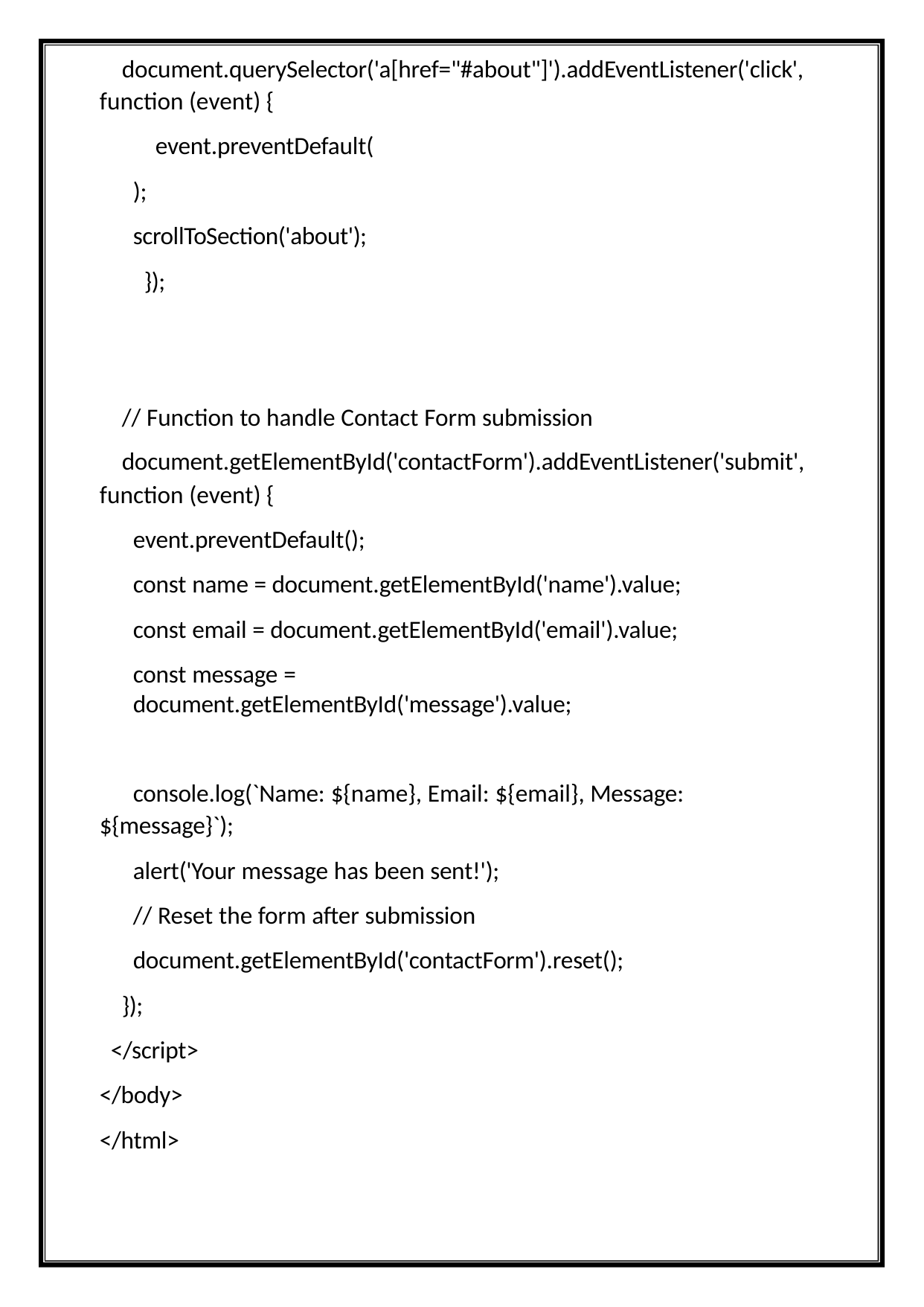

document.querySelector('a[href="#about"]').addEventListener('click', function (event) {
event.preventDefault(); scrollToSection('about');
});
// Function to handle Contact Form submission document.getElementById('contactForm').addEventListener('submit',
function (event) {
event.preventDefault();
const name = document.getElementById('name').value; const email = document.getElementById('email').value;
const message = document.getElementById('message').value;

console.log(`Name: ${name}, Email: ${email}, Message:
${message}`);
alert('Your message has been sent!');
// Reset the form after submission document.getElementById('contactForm').reset();
});
</script>
</body>
</html>